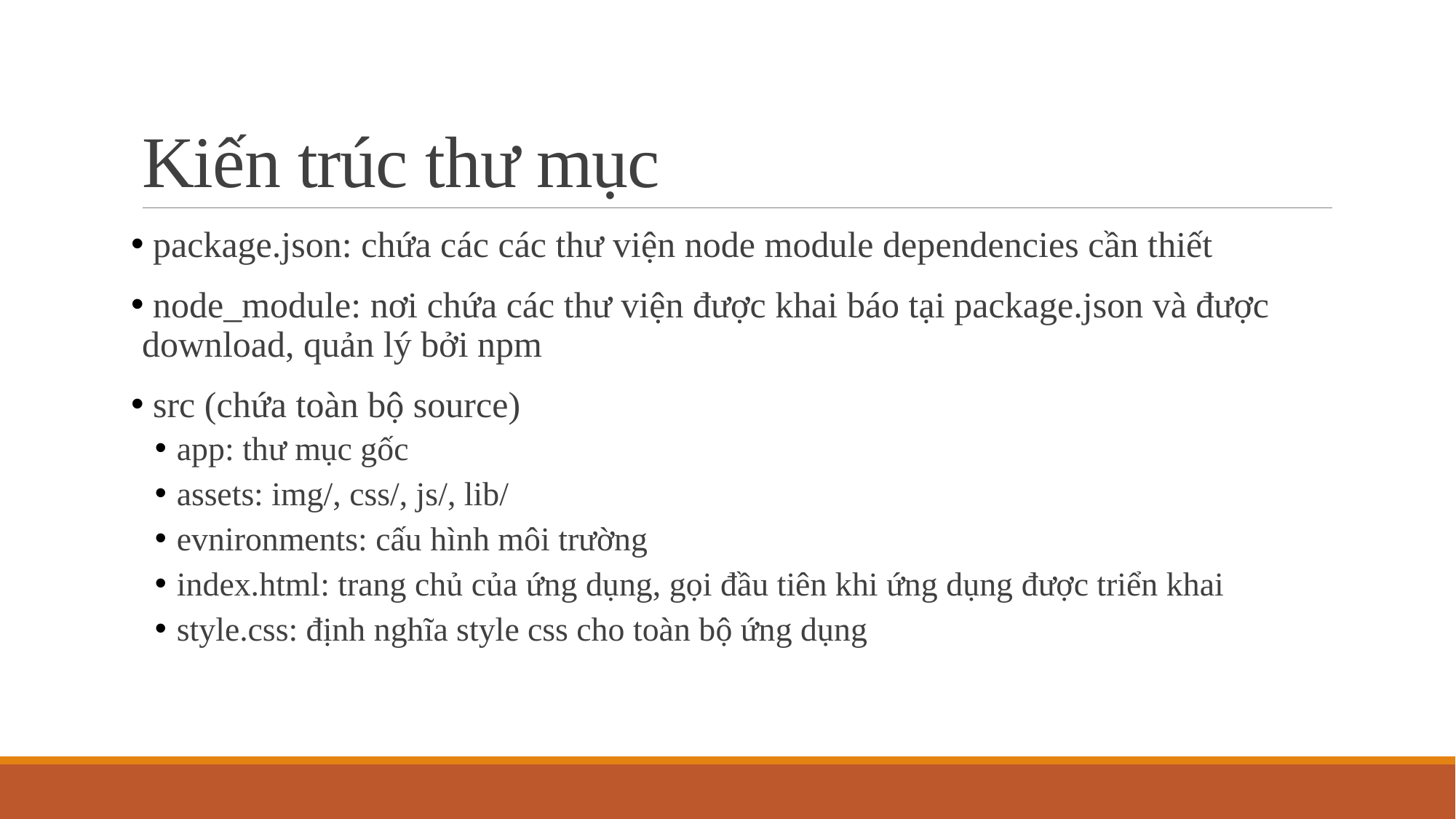

# Kiến trúc thư mục
 package.json: chứa các các thư viện node module dependencies cần thiết
 node_module: nơi chứa các thư viện được khai báo tại package.json và được download, quản lý bởi npm
 src (chứa toàn bộ source)
app: thư mục gốc
assets: img/, css/, js/, lib/
evnironments: cấu hình môi trường
index.html: trang chủ của ứng dụng, gọi đầu tiên khi ứng dụng được triển khai
style.css: định nghĩa style css cho toàn bộ ứng dụng